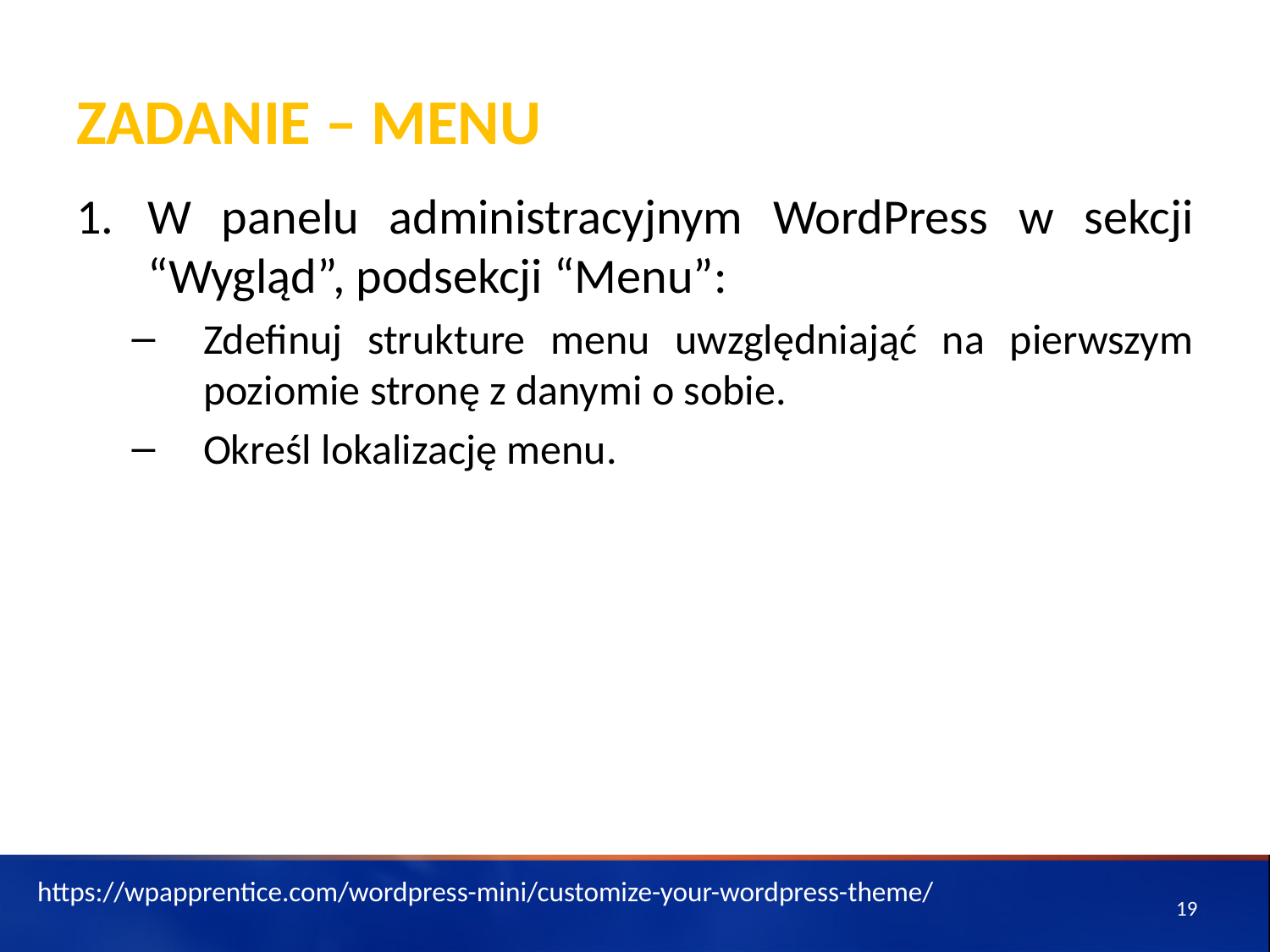

# ZADANIE – Menu
W panelu administracyjnym WordPress w sekcji “Wygląd”, podsekcji “Menu”:
Zdefinuj strukture menu uwzględniająć na pierwszym poziomie stronę z danymi o sobie.
Określ lokalizację menu.

https://wpapprentice.com/wordpress-mini/customize-your-wordpress-theme/
19